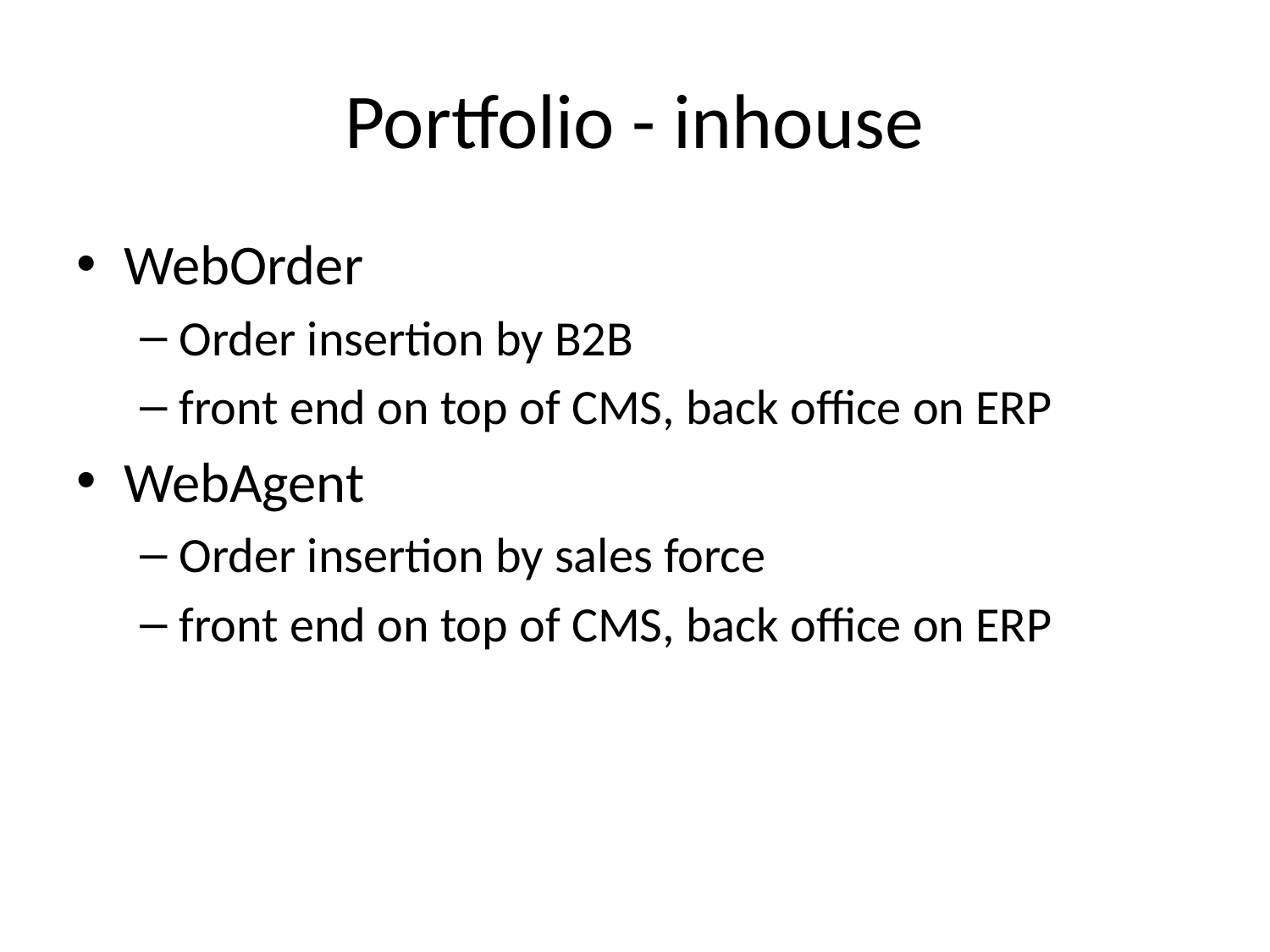

# Portfolio - inhouse
WebOrder
Order insertion by B2B
front end on top of CMS, back office on ERP
WebAgent
Order insertion by sales force
front end on top of CMS, back office on ERP